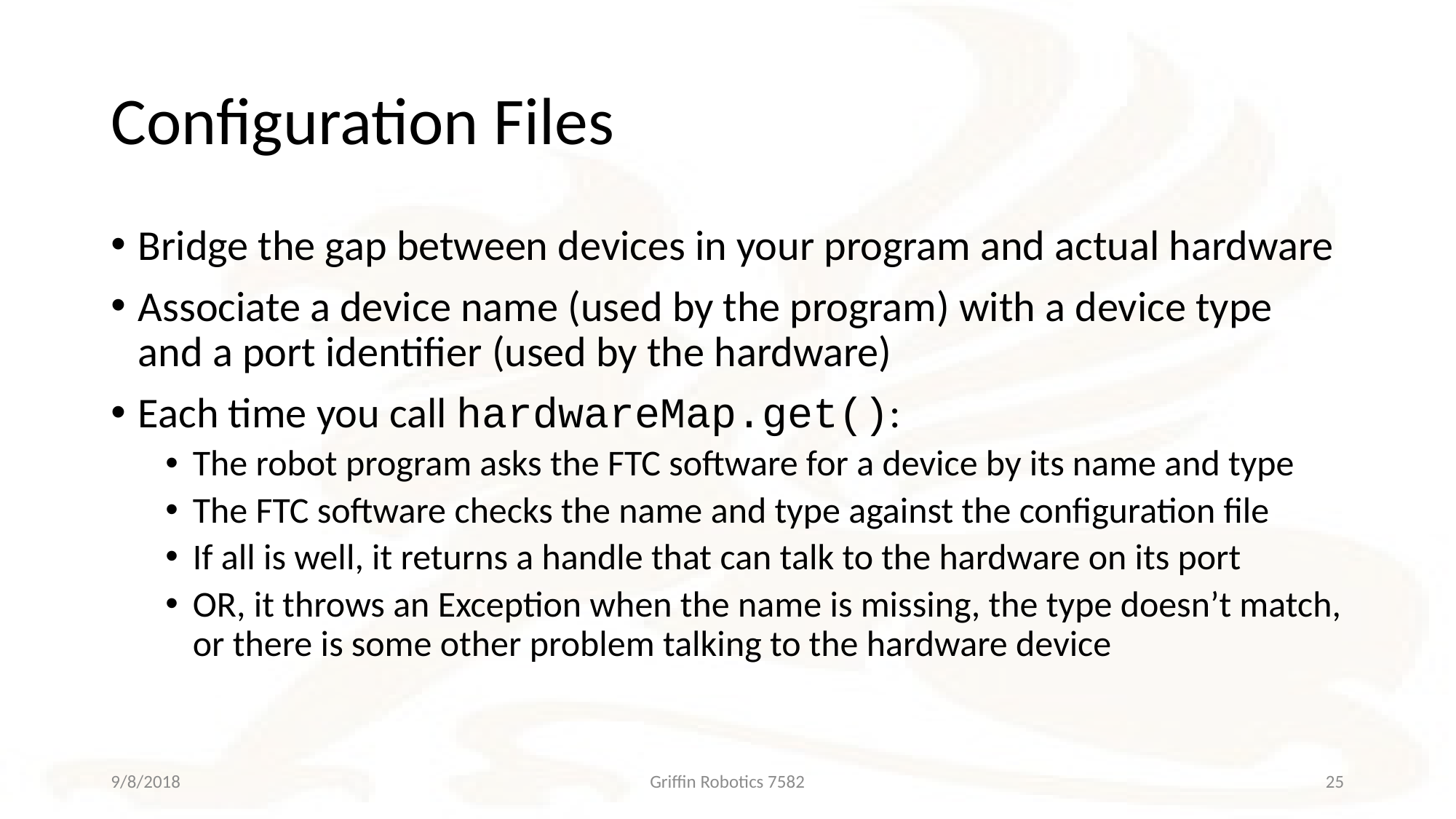

# Configuration Files
Bridge the gap between devices in your program and actual hardware
Associate a device name (used by the program) with a device type and a port identifier (used by the hardware)
Each time you call hardwareMap.get():
The robot program asks the FTC software for a device by its name and type
The FTC software checks the name and type against the configuration file
If all is well, it returns a handle that can talk to the hardware on its port
OR, it throws an Exception when the name is missing, the type doesn’t match, or there is some other problem talking to the hardware device
9/8/2018
Griffin Robotics 7582
25